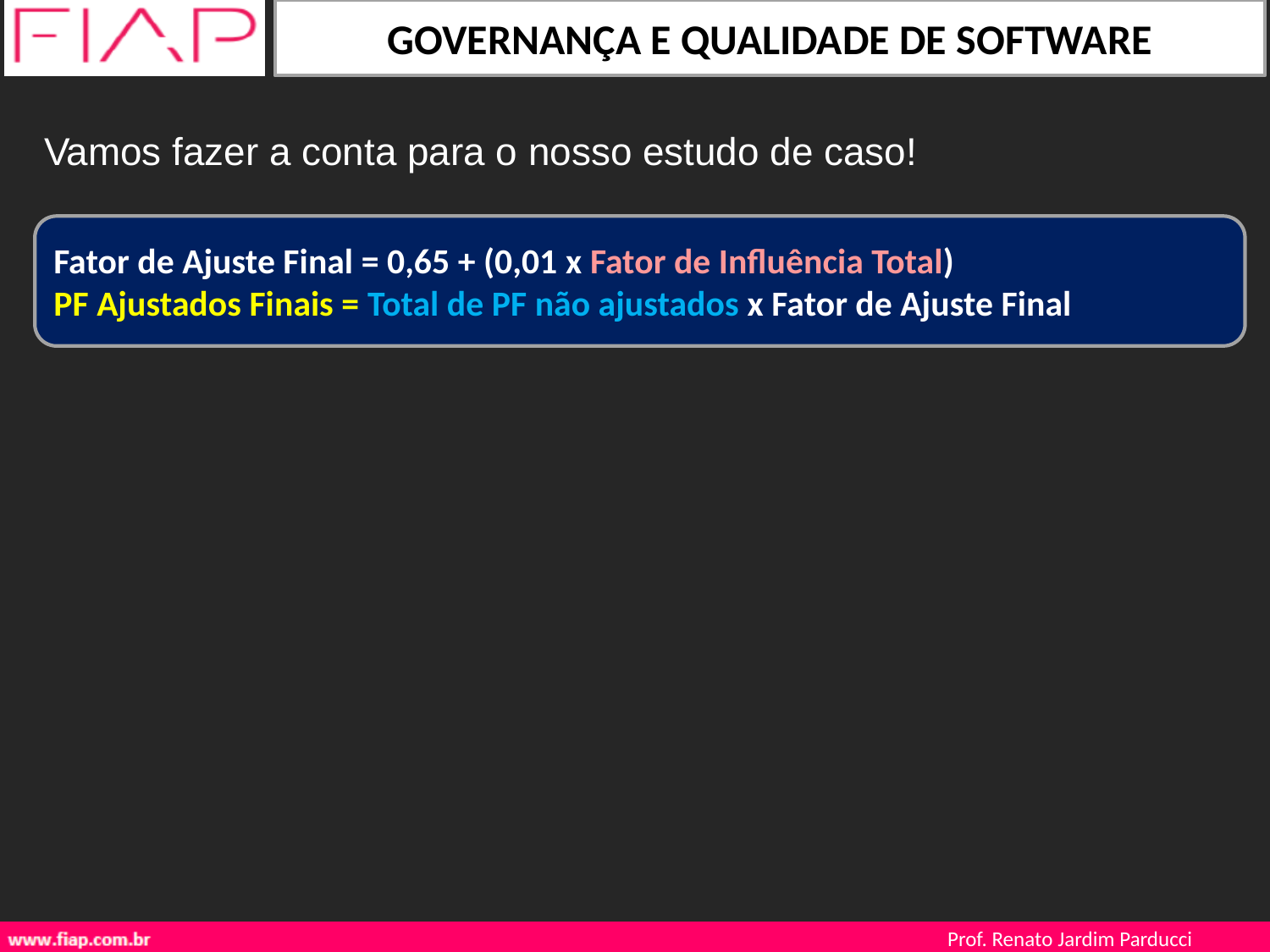

Vamos fazer a conta para o nosso estudo de caso!
Fator de Ajuste Final = 0,65 + (0,01 x Fator de Influência Total)
PF Ajustados Finais = Total de PF não ajustados x Fator de Ajuste Final